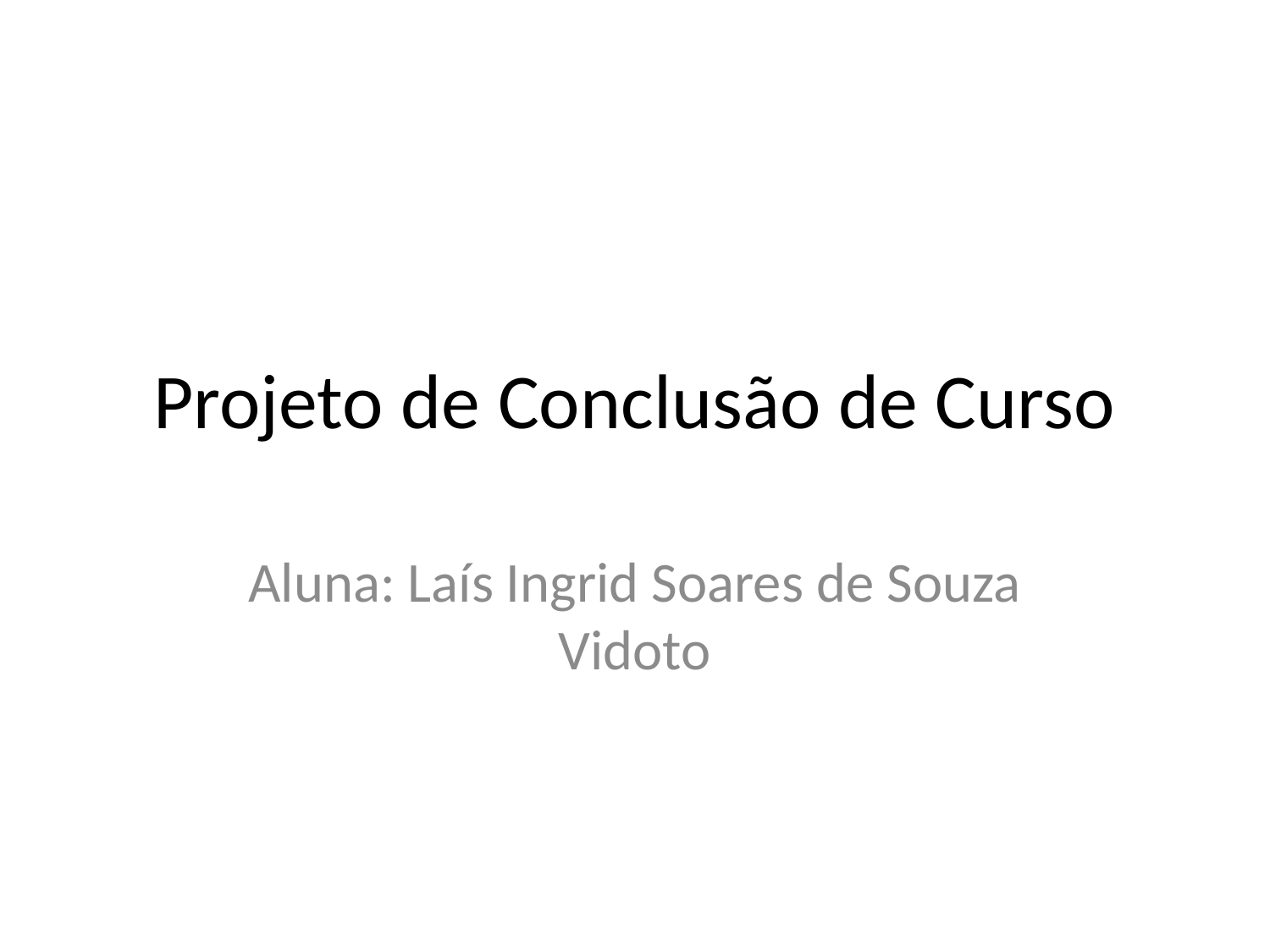

# Projeto de Conclusão de Curso
Aluna: Laís Ingrid Soares de Souza Vidoto